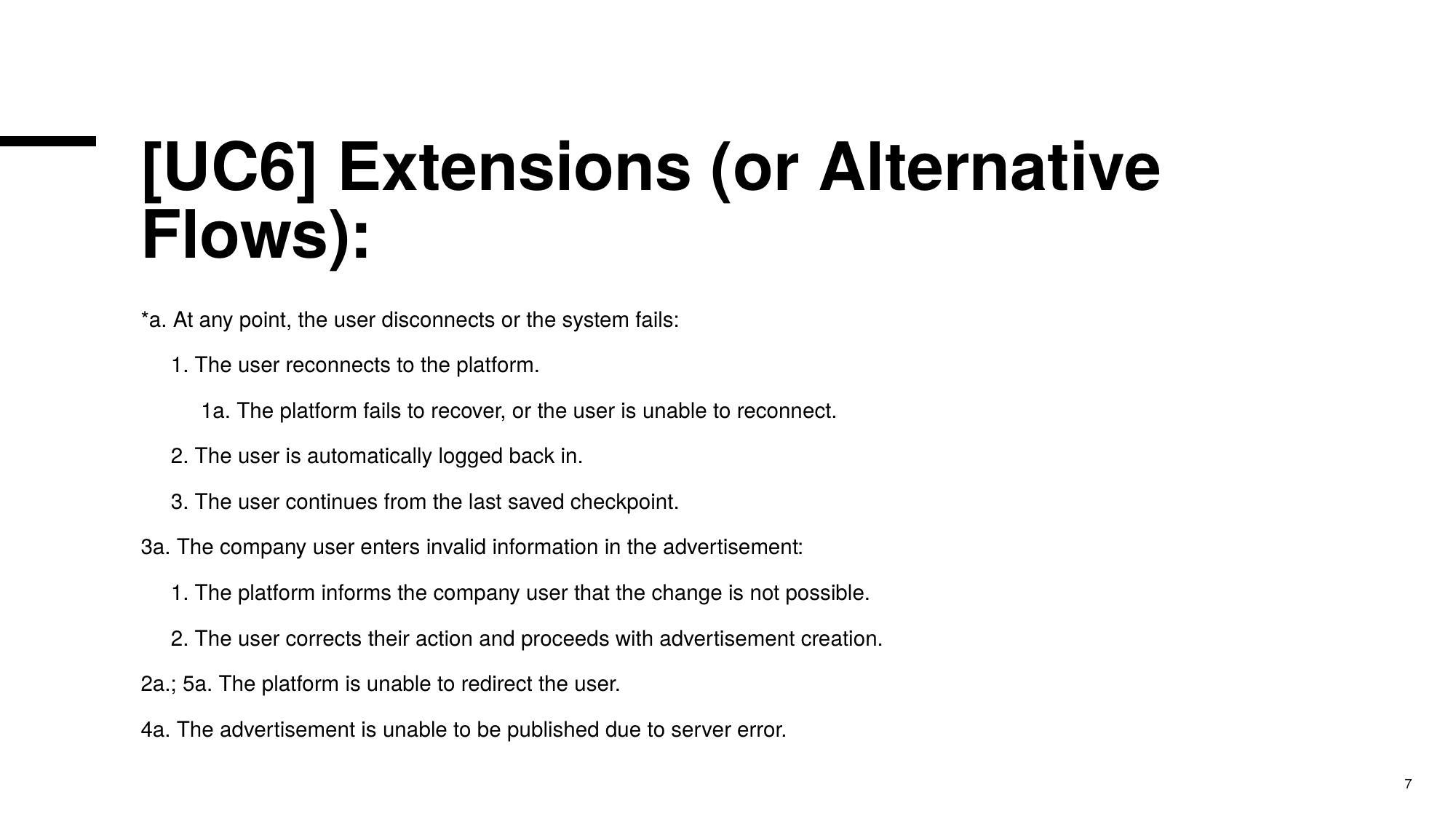

# [UC6] Extensions (or Alternative Flows):
*a. At any point, the user disconnects or the system fails:
     1. The user reconnects to the platform.
          1a. The platform fails to recover, or the user is unable to reconnect.
     2. The user is automatically logged back in.
     3. The user continues from the last saved checkpoint.
3a. The company user enters invalid information in the advertisement:
     1. The platform informs the company user that the change is not possible.
     2. The user corrects their action and proceeds with advertisement creation.
2a.; 5a. The platform is unable to redirect the user.
4a. The advertisement is unable to be published due to server error.
7